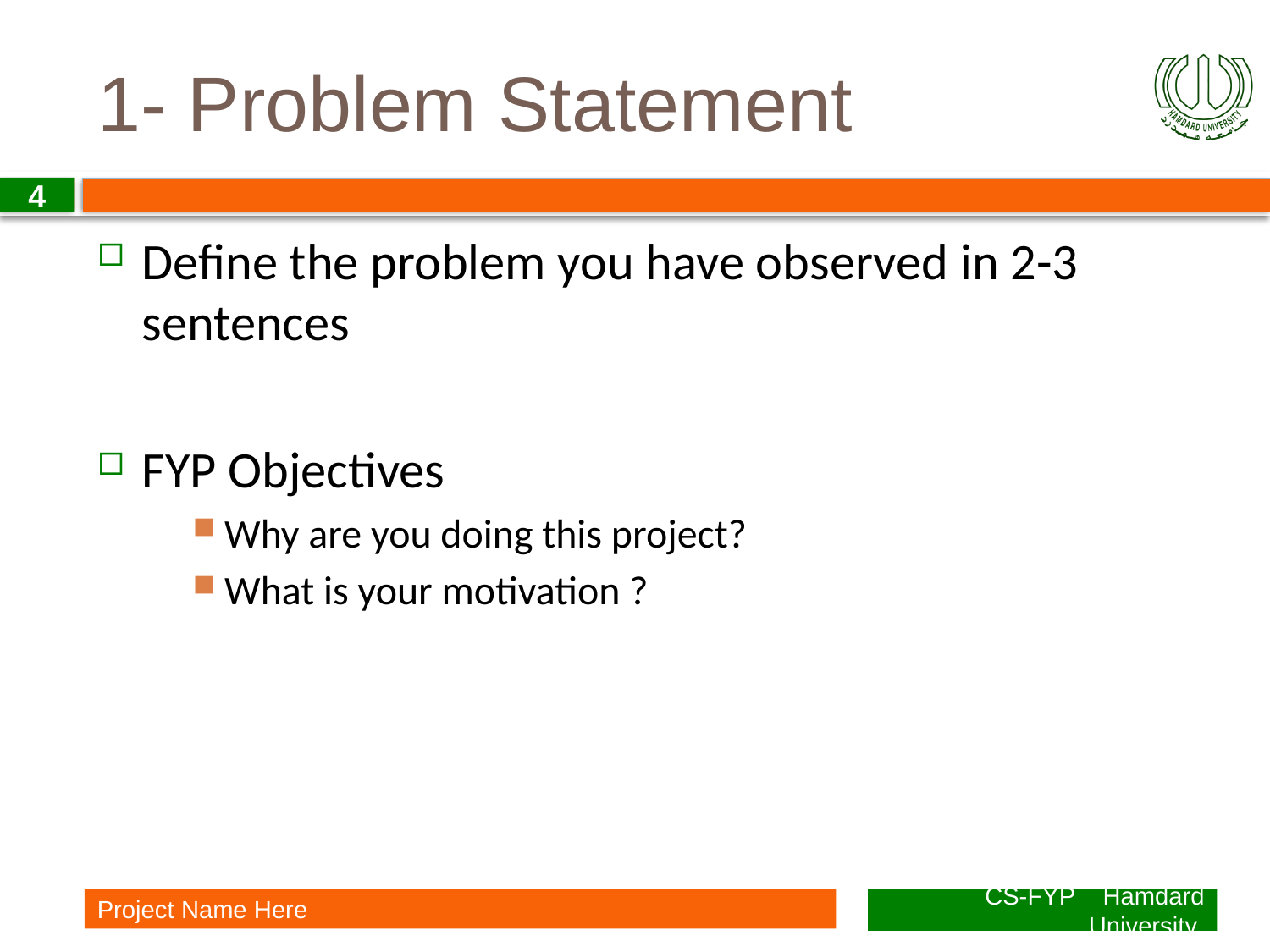

# 1- Problem Statement
4
Define the problem you have observed in 2-3 sentences

FYP Objectives
Why are you doing this project?
What is your motivation ?
Project Name Here
CS-FYP    Hamdard University